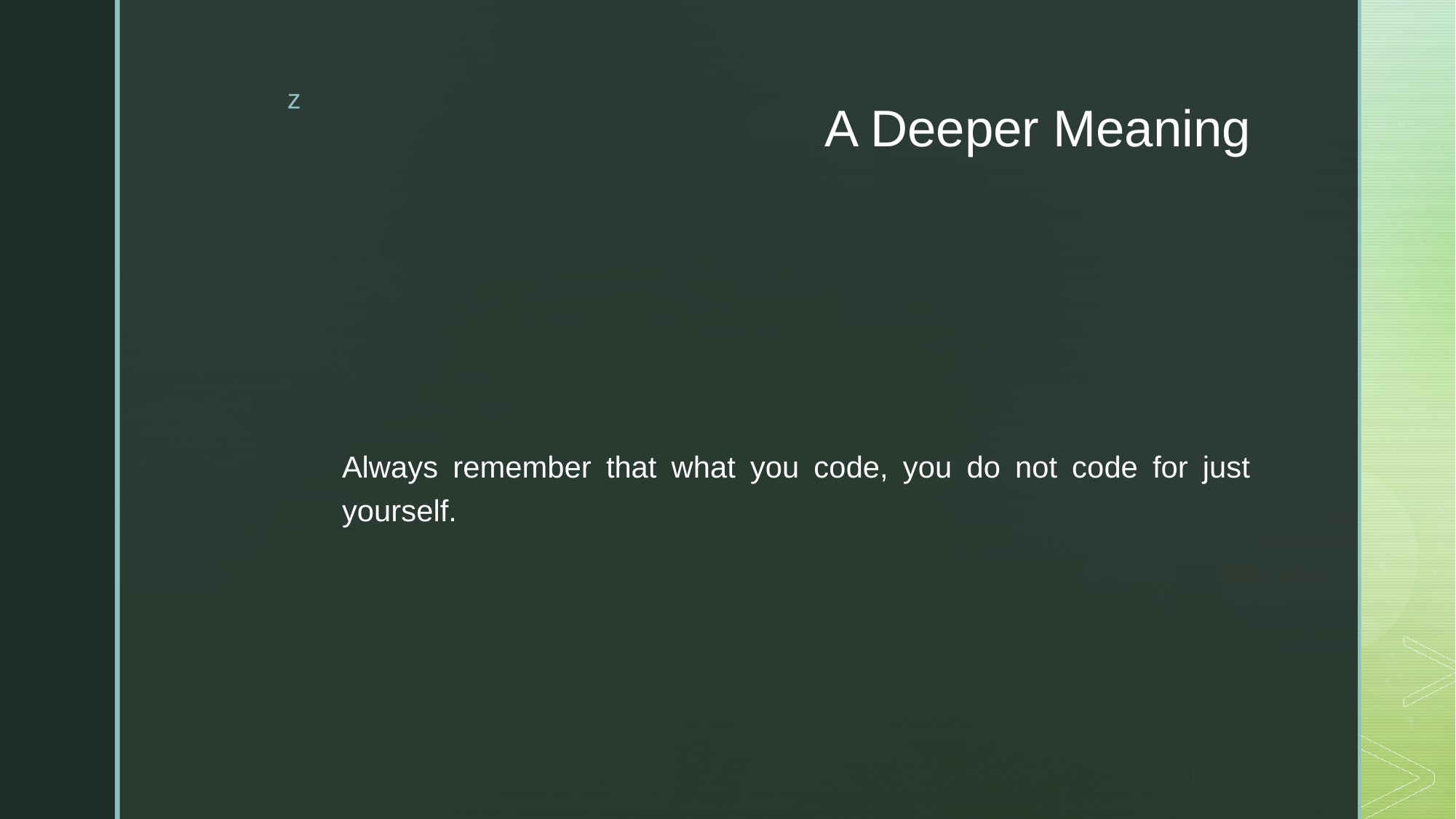

# A Deeper Meaning
Always remember that what you code, you do not code for just yourself.